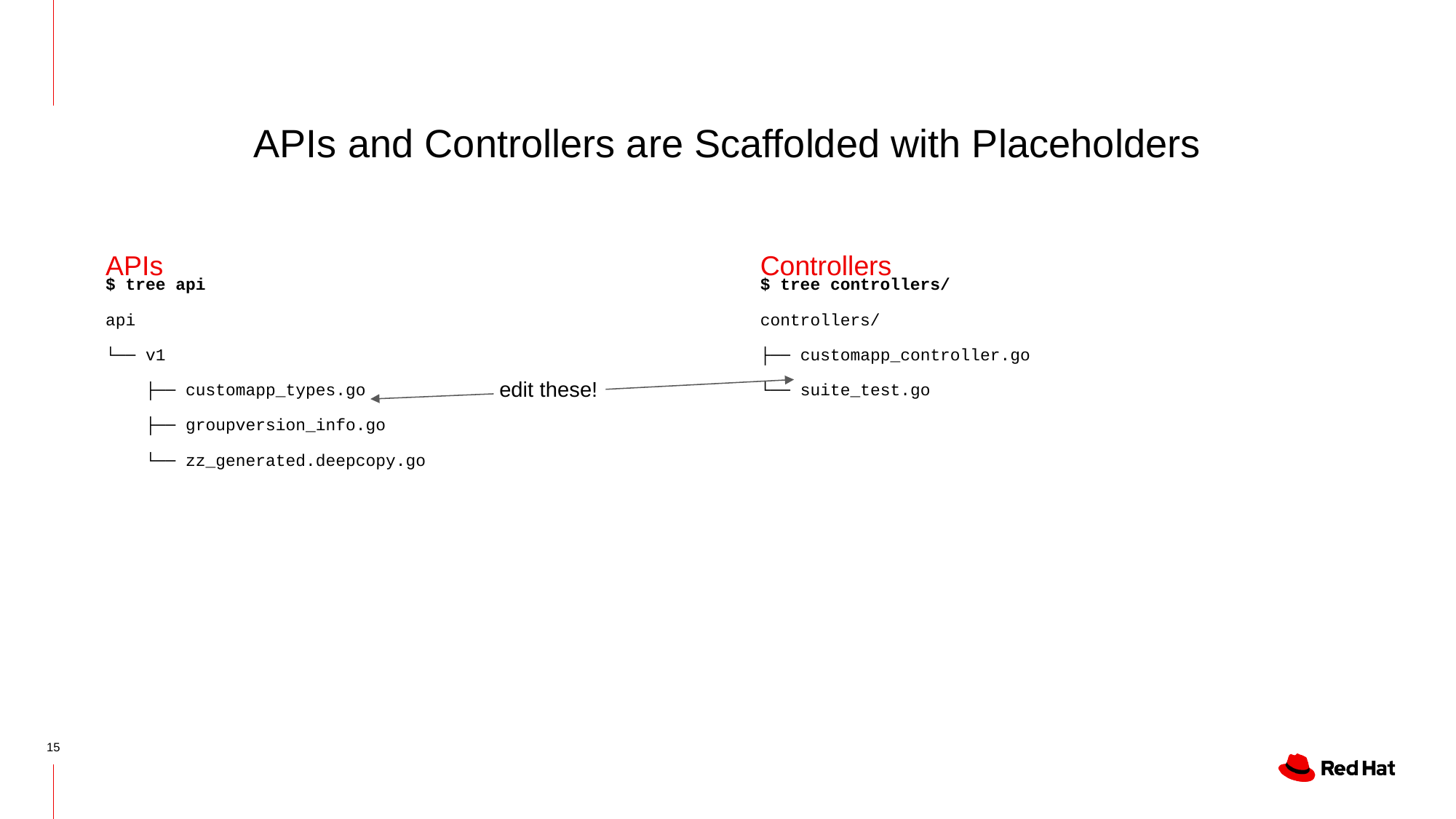

# APIs and Controllers are Scaffolded with Placeholders
APIs
Controllers
$ tree controllers/
controllers/
├── customapp_controller.go
└── suite_test.go
$ tree api
api
└── v1
    ├── customapp_types.go
    ├── groupversion_info.go
    └── zz_generated.deepcopy.go
edit these!

15